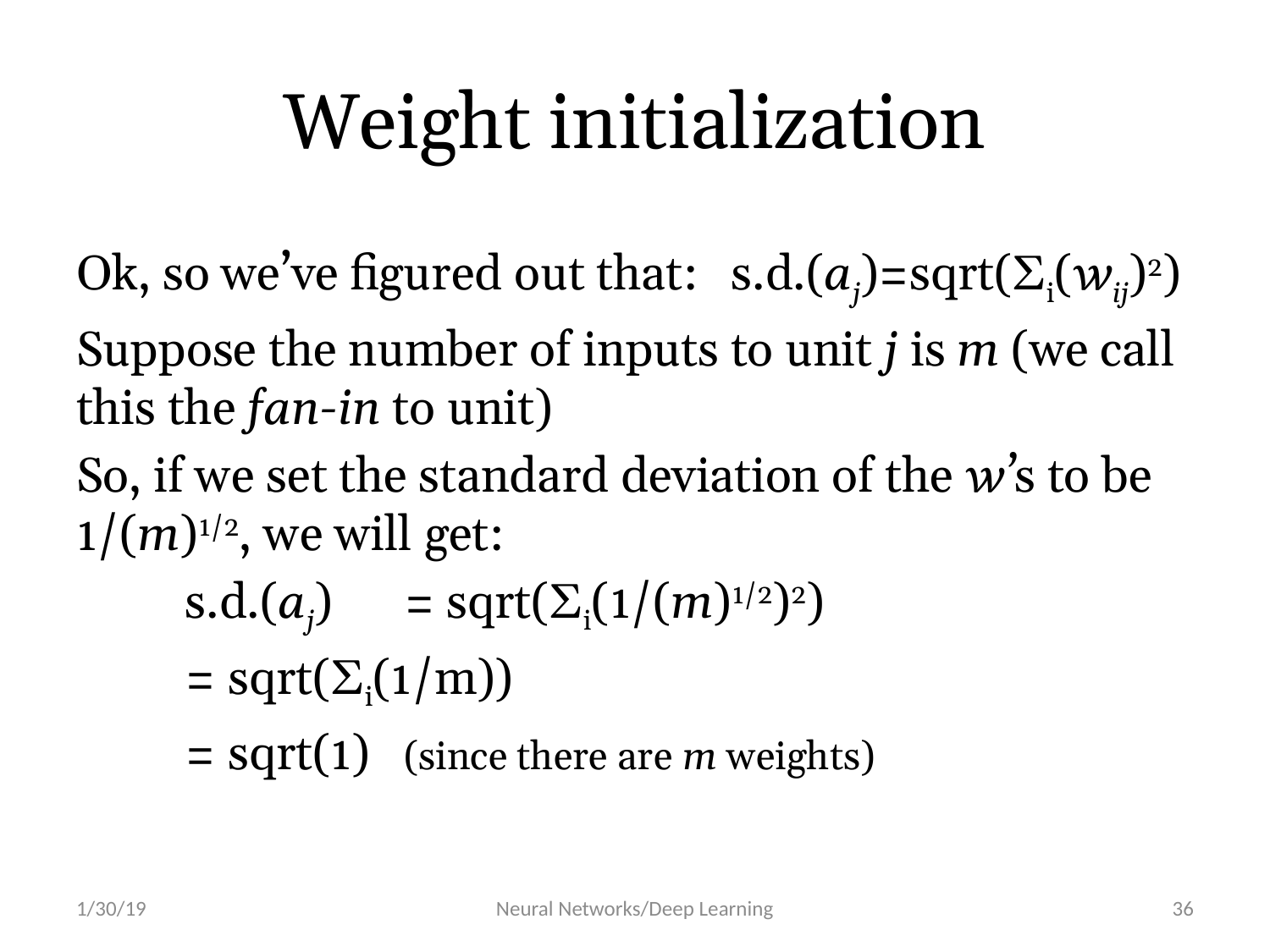

# Weight initialization
Ok, so we’ve figured out that:										s.d.(aj)=sqrt(Σi(wij)2)
Suppose the number of inputs to unit j is m (we call this the fan-in to unit)
So, if we set the standard deviation of the w’s to be 1/(m)1/2, we will get:
		s.d.(aj)	= sqrt(Σi(1/(m)1/2)2)
					= sqrt(Σi(1/m))
					= sqrt(1) 		(since there are m weights)
1/30/19
Neural Networks/Deep Learning
36